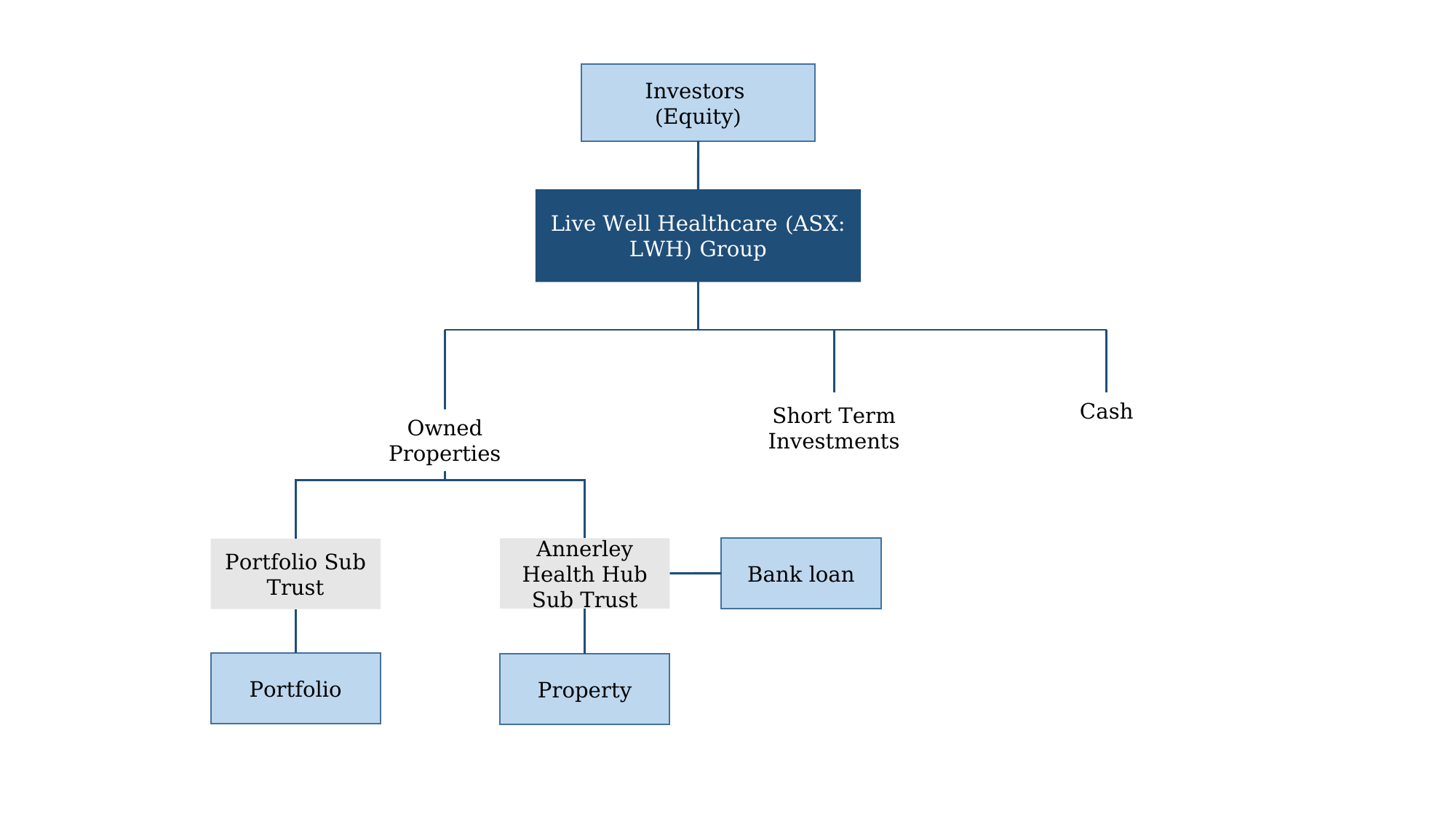

Investors
(Equity)
Live Well Healthcare (ASX: LWH) Group
Cash
Short Term Investments
Owned Properties
Annerley Health Hub Sub Trust
Bank loan
Portfolio Sub Trust
Portfolio
Property